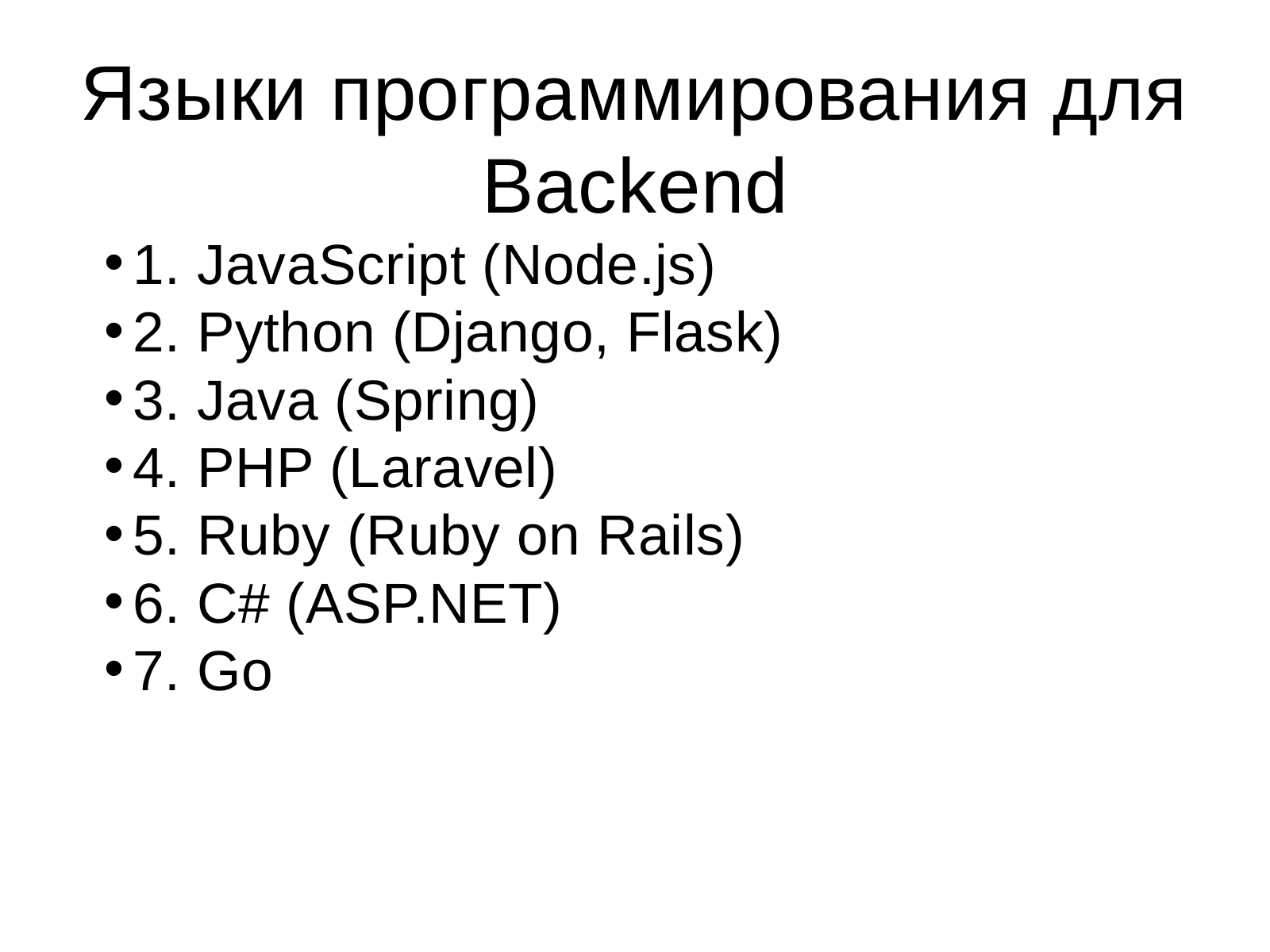

Языки программирования для Backend
1. JavaScript (Node.js)
2. Python (Django, Flask)
3. Java (Spring)
4. PHP (Laravel)
5. Ruby (Ruby on Rails)
6. C# (ASP.NET)
7. Go